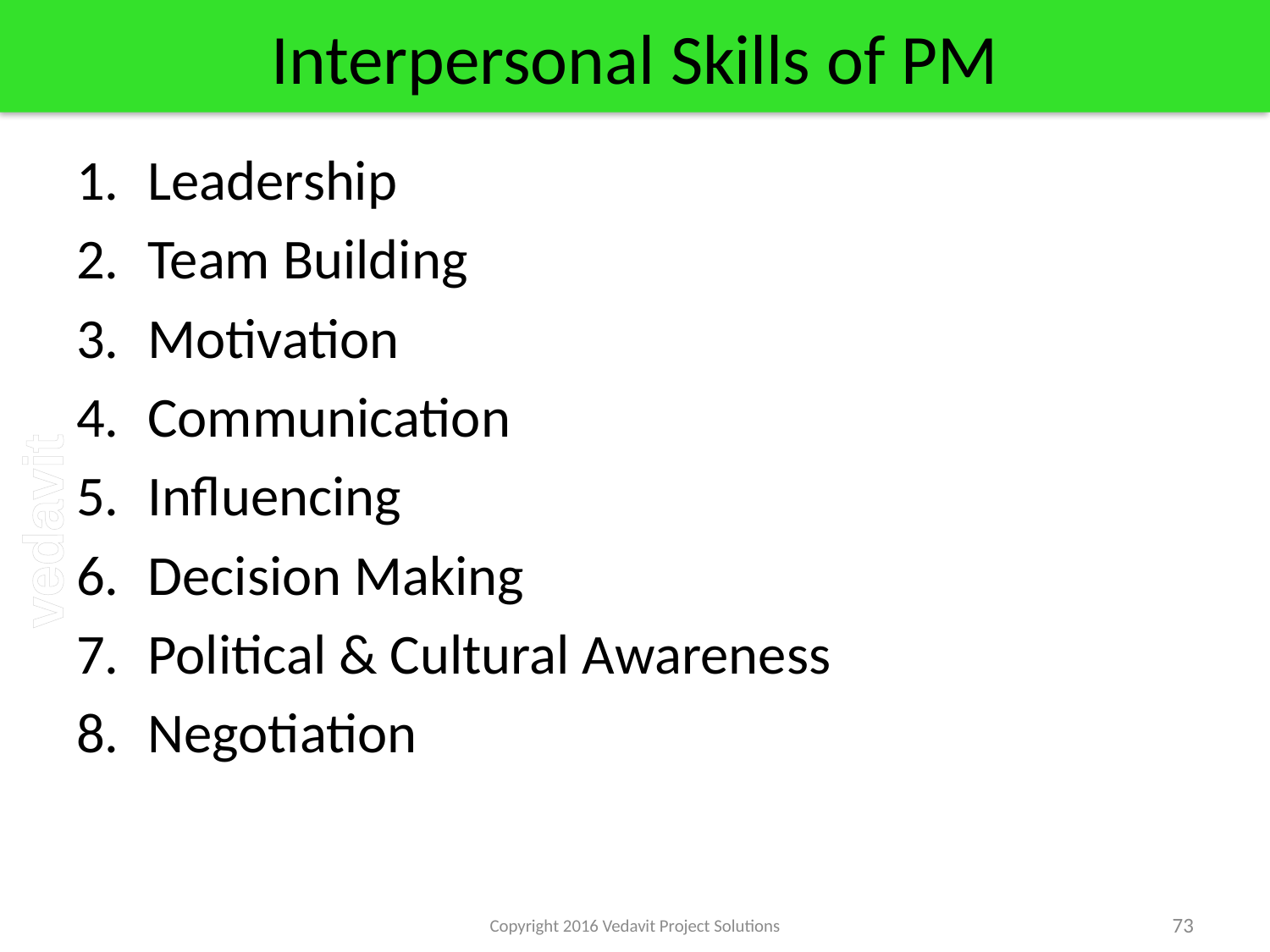

# Interpersonal Skills of PM
Leadership
Team Building
Motivation
Communication
Influencing
Decision Making
Political & Cultural Awareness
Negotiation
Copyright 2016 Vedavit Project Solutions
73